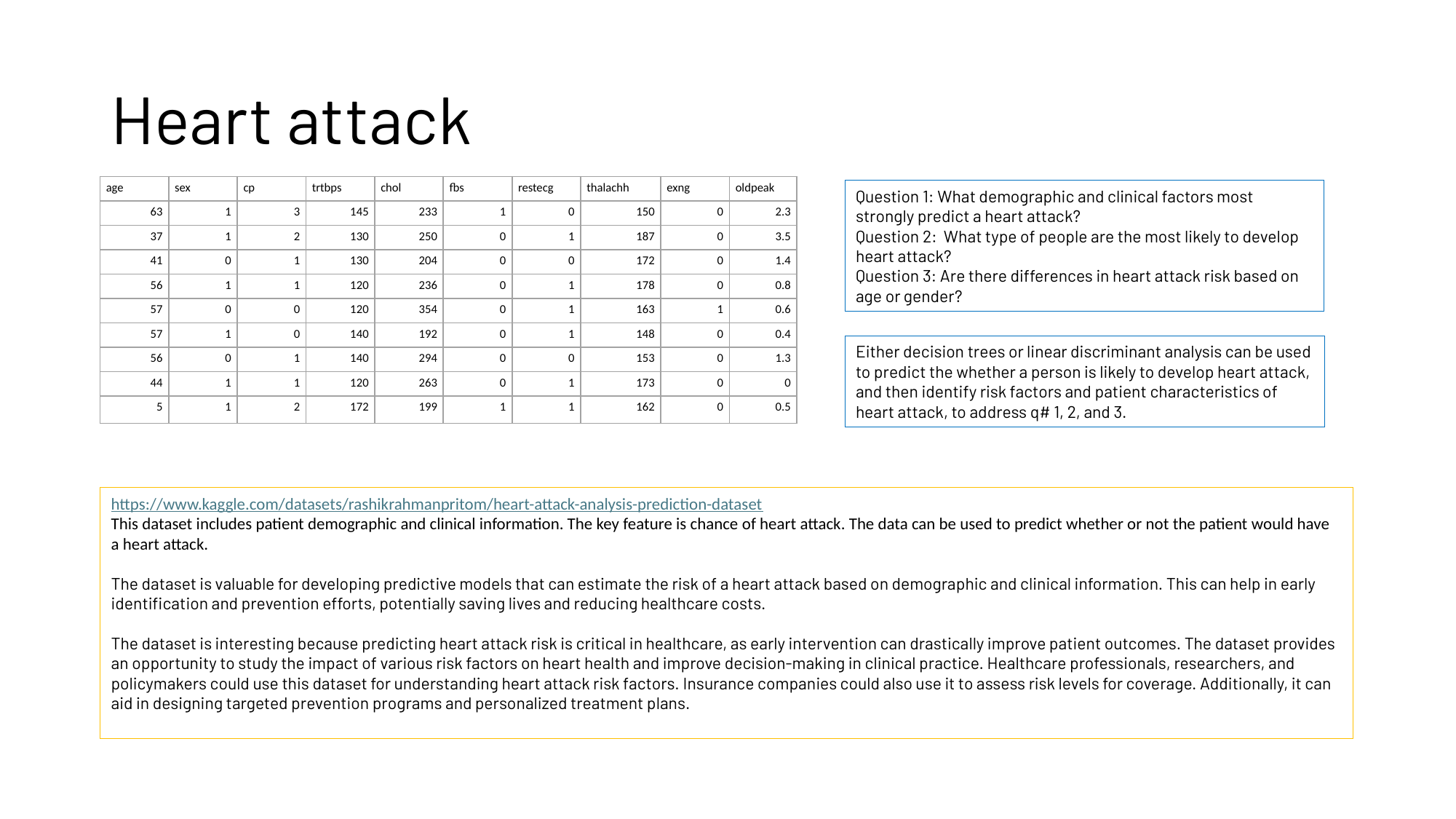

# Heart attack
| age | sex | cp | trtbps | chol | fbs | restecg | thalachh | exng | oldpeak |
| --- | --- | --- | --- | --- | --- | --- | --- | --- | --- |
| 63 | 1 | 3 | 145 | 233 | 1 | 0 | 150 | 0 | 2.3 |
| 37 | 1 | 2 | 130 | 250 | 0 | 1 | 187 | 0 | 3.5 |
| 41 | 0 | 1 | 130 | 204 | 0 | 0 | 172 | 0 | 1.4 |
| 56 | 1 | 1 | 120 | 236 | 0 | 1 | 178 | 0 | 0.8 |
| 57 | 0 | 0 | 120 | 354 | 0 | 1 | 163 | 1 | 0.6 |
| 57 | 1 | 0 | 140 | 192 | 0 | 1 | 148 | 0 | 0.4 |
| 56 | 0 | 1 | 140 | 294 | 0 | 0 | 153 | 0 | 1.3 |
| 44 | 1 | 1 | 120 | 263 | 0 | 1 | 173 | 0 | 0 |
| 5 | 1 | 2 | 172 | 199 | 1 | 1 | 162 | 0 | 0.5 |
Question 1: What demographic and clinical factors most strongly predict a heart attack?
Question 2:  What type of people are the most likely to develop heart attack?
Question 3: Are there differences in heart attack risk based on age or gender?
Either decision trees or linear discriminant analysis can be used to predict the whether a person is likely to develop heart attack, and then identify risk factors and patient characteristics of heart attack, to address q# 1, 2, and 3.
https://www.kaggle.com/datasets/rashikrahmanpritom/heart-attack-analysis-prediction-dataset
This dataset includes patient demographic and clinical information. The key feature is chance of heart attack. The data can be used to predict whether or not the patient would have a heart attack.

The dataset is valuable for developing predictive models that can estimate the risk of a heart attack based on demographic and clinical information. This can help in early identification and prevention efforts, potentially saving lives and reducing healthcare costs.

The dataset is interesting because predicting heart attack risk is critical in healthcare, as early intervention can drastically improve patient outcomes. The dataset provides an opportunity to study the impact of various risk factors on heart health and improve decision-making in clinical practice. Healthcare professionals, researchers, and policymakers could use this dataset for understanding heart attack risk factors. Insurance companies could also use it to assess risk levels for coverage. Additionally, it can aid in designing targeted prevention programs and personalized treatment plans.